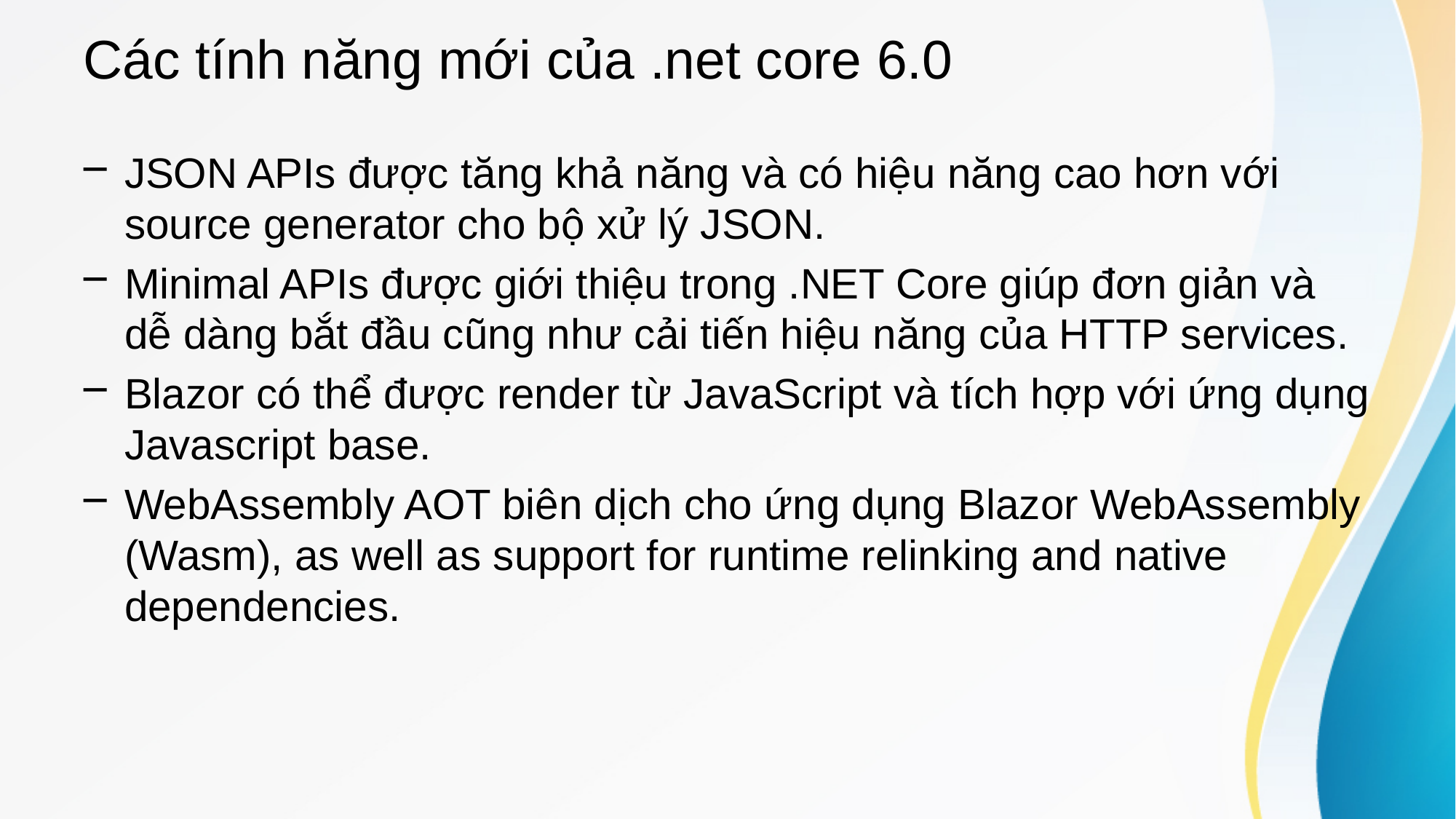

# Các tính năng mới của .net core 6.0
JSON APIs được tăng khả năng và có hiệu năng cao hơn với source generator cho bộ xử lý JSON.
Minimal APIs được giới thiệu trong .NET Core giúp đơn giản và dễ dàng bắt đầu cũng như cải tiến hiệu năng của HTTP services.
Blazor có thể được render từ JavaScript và tích hợp với ứng dụng Javascript base.
WebAssembly AOT biên dịch cho ứng dụng Blazor WebAssembly (Wasm), as well as support for runtime relinking and native dependencies.